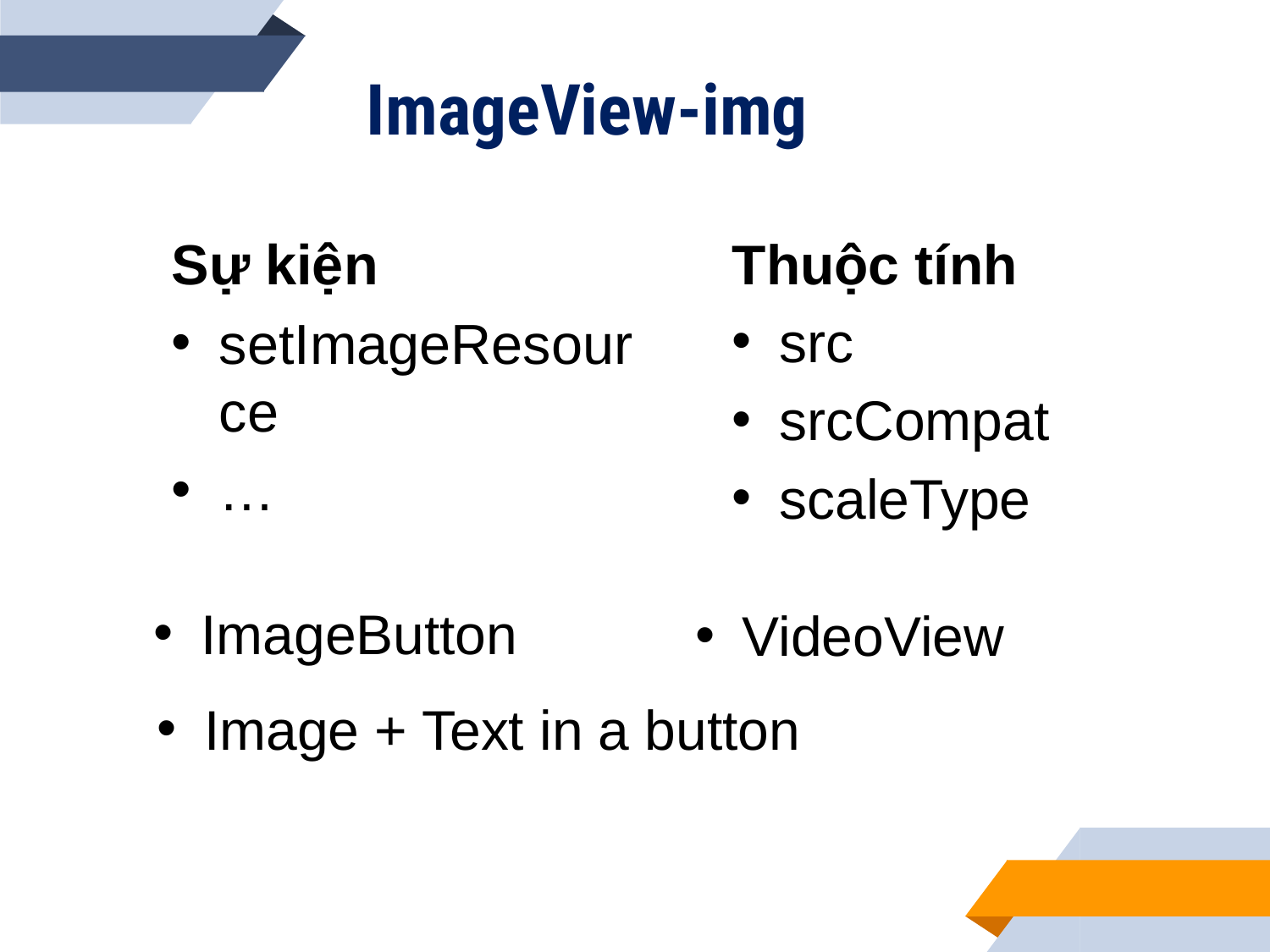

# ImageView-img
Thuộc tính
src
srcCompat
scaleType

Sự kiện
setImageResource
…

ImageButton

VideoView

Image + Text in a button